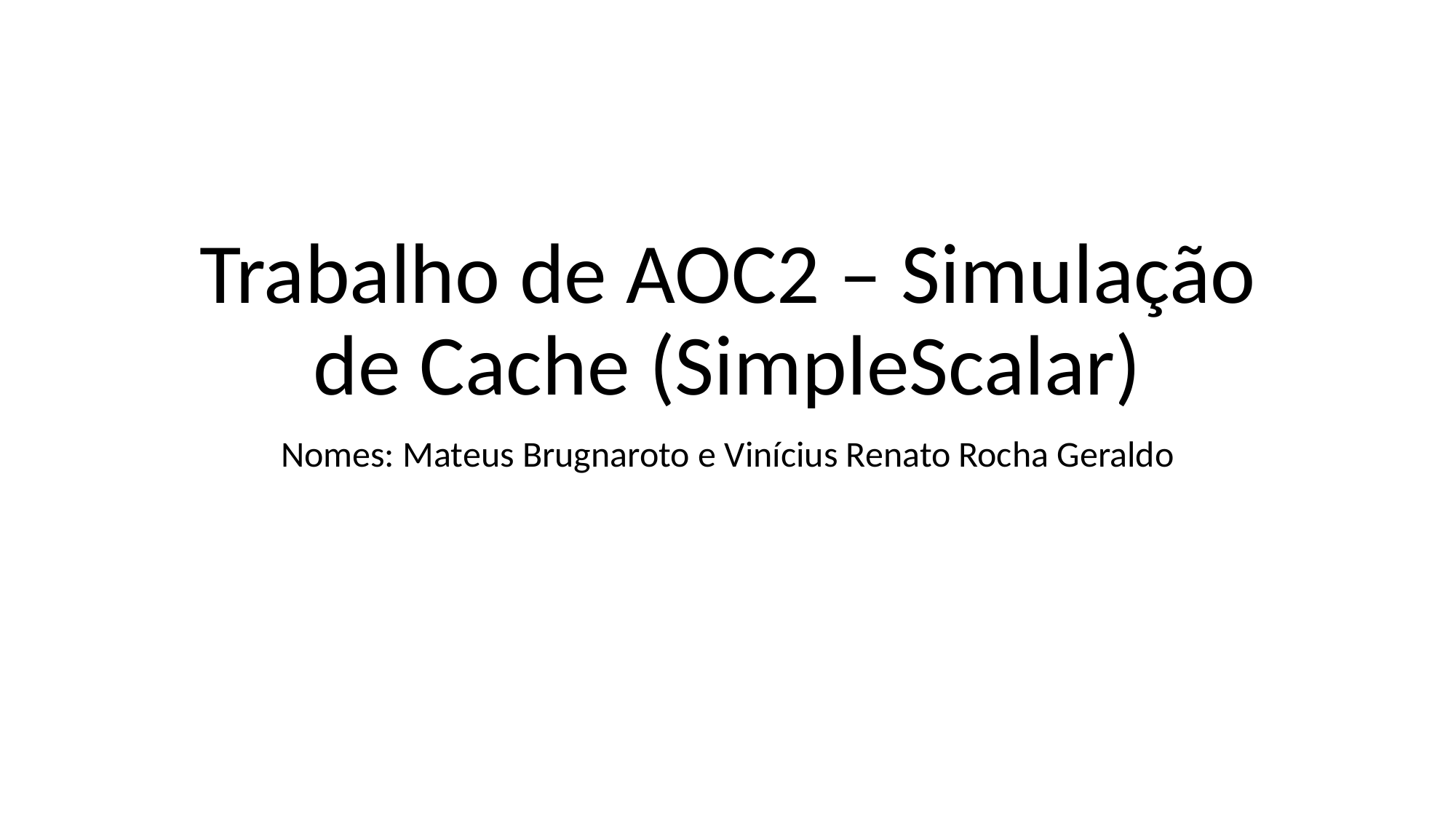

# Trabalho de AOC2 – Simulação de Cache (SimpleScalar)
Nomes: Mateus Brugnaroto e Vinícius Renato Rocha Geraldo